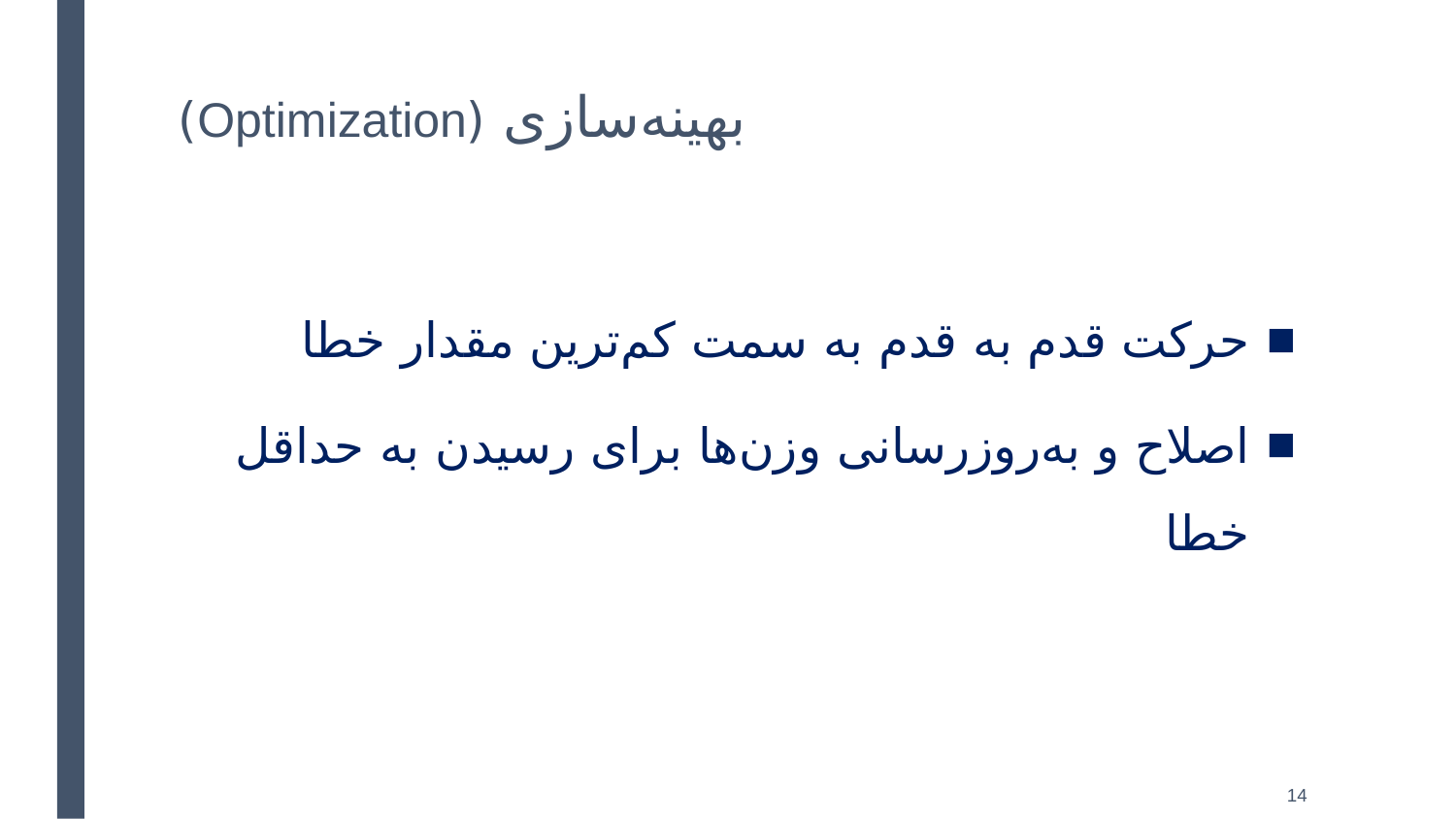

# بهینه‌سازی (Optimization)
حرکت قدم به قدم به سمت کم‌ترین مقدار خطا
اصلاح و به‌روزرسانی وزن‌ها برای رسیدن به حداقل خطا
14